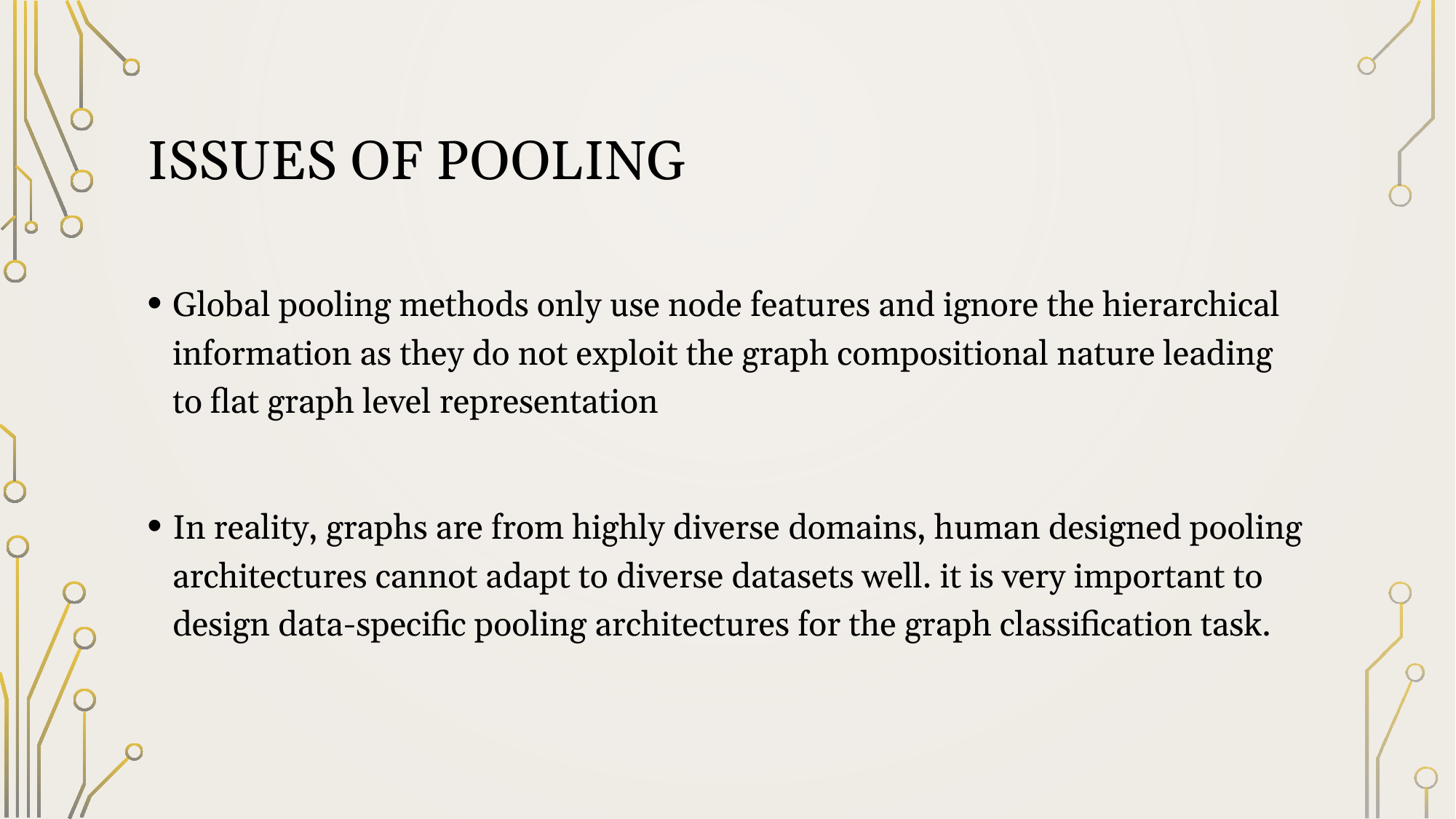

# Issues of pooling
Global pooling methods only use node features and ignore the hierarchical information as they do not exploit the graph compositional nature leading to flat graph level representation

In reality, graphs are from highly diverse domains, human designed pooling architectures cannot adapt to diverse datasets well. it is very important to design data-specific pooling architectures for the graph classification task.